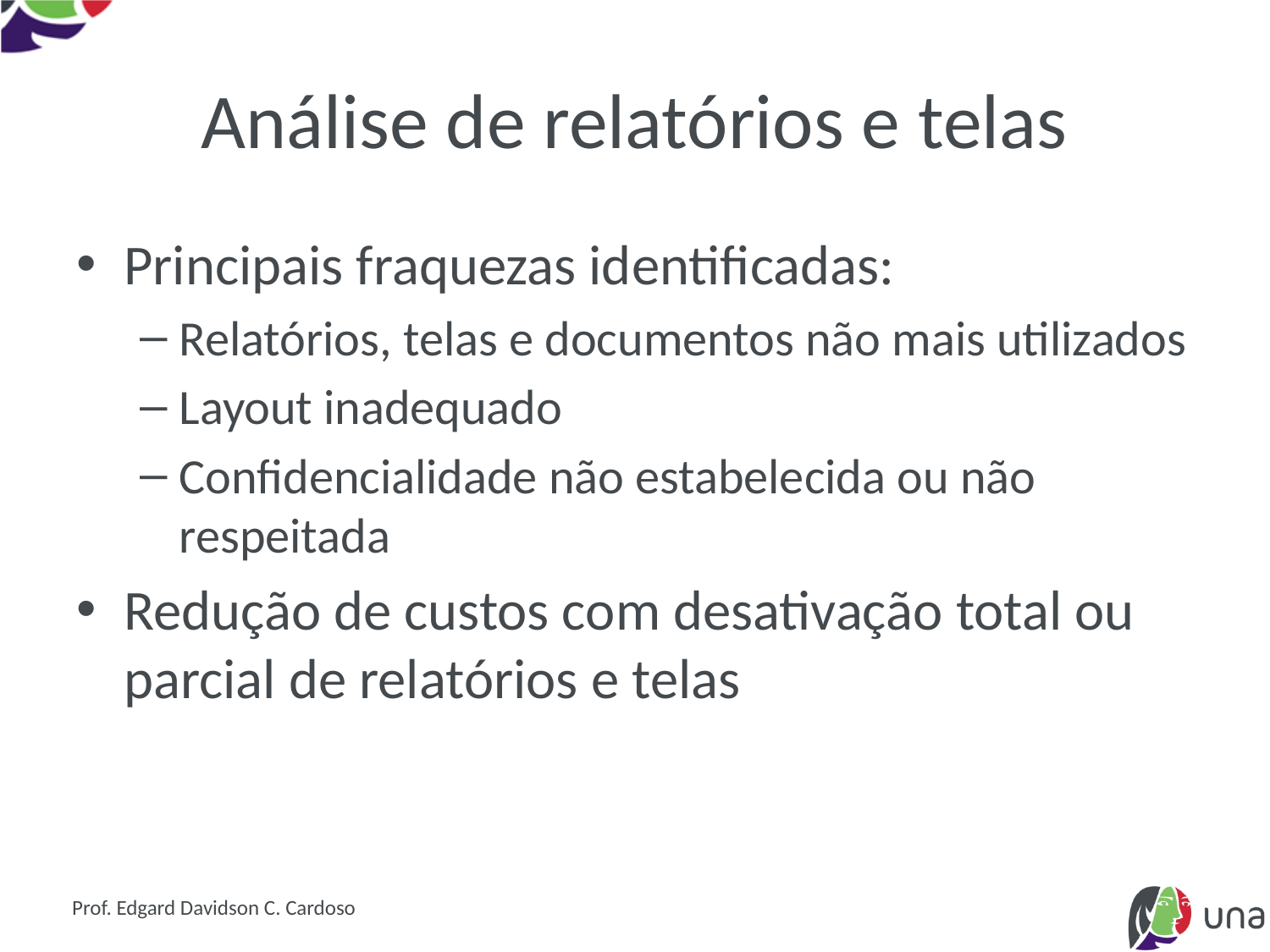

# Análise de relatórios e telas
Principais fraquezas identificadas:
Relatórios, telas e documentos não mais utilizados
Layout inadequado
Confidencialidade não estabelecida ou não respeitada
Redução de custos com desativação total ou parcial de relatórios e telas